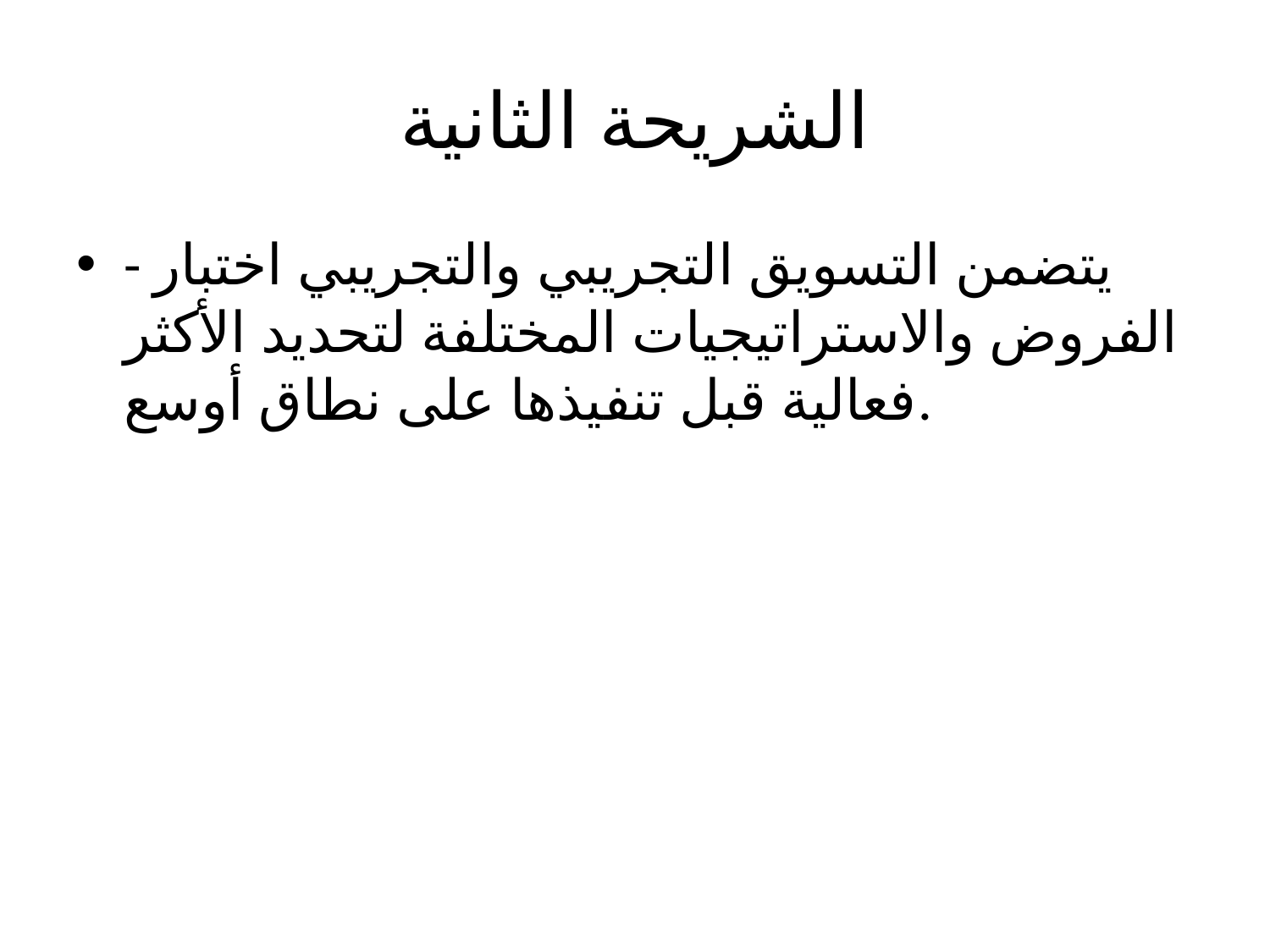

# الشريحة الثانية
- يتضمن التسويق التجريبي والتجريبي اختبار الفروض والاستراتيجيات المختلفة لتحديد الأكثر فعالية قبل تنفيذها على نطاق أوسع.